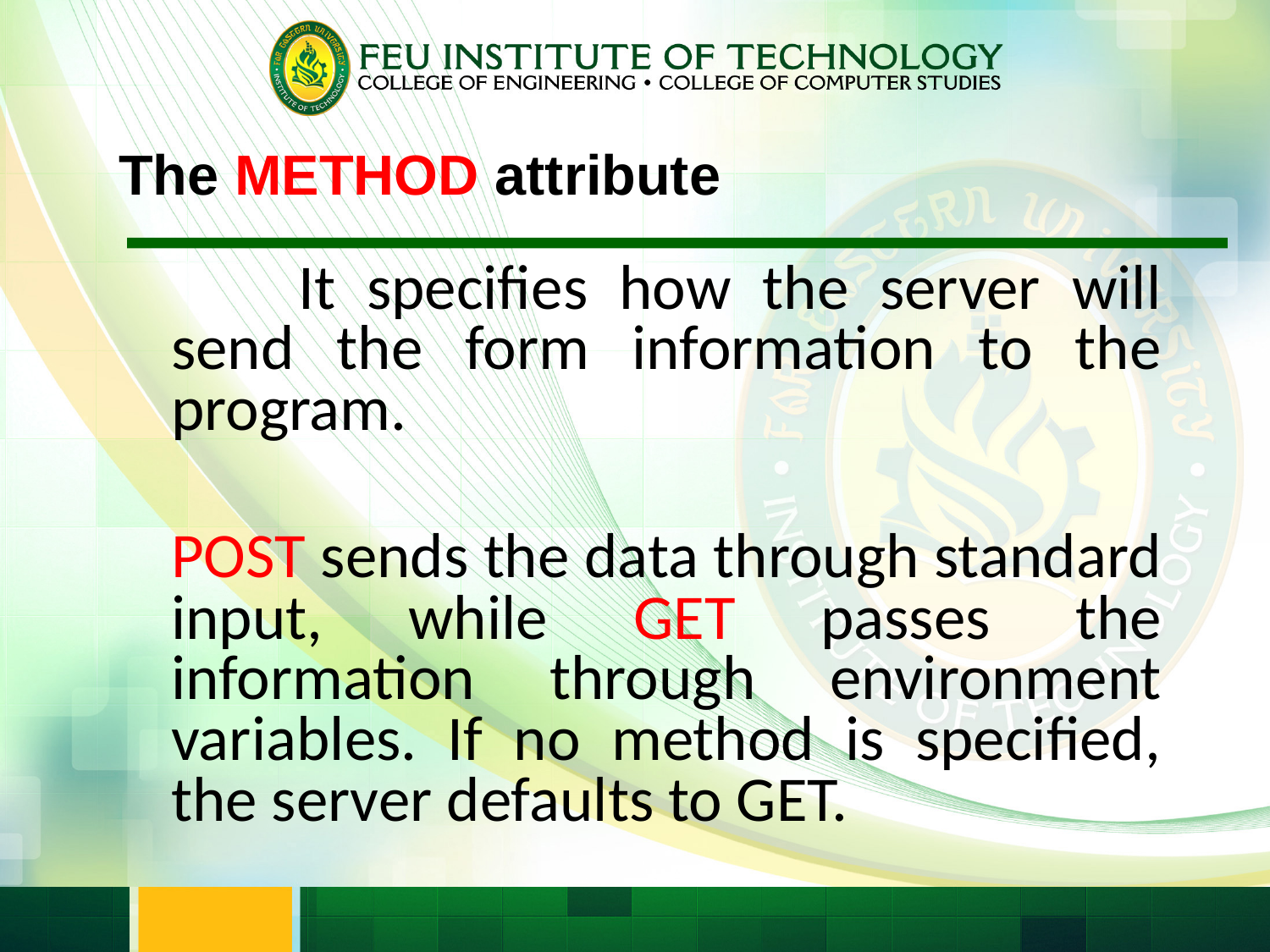

# The METHOD attribute

	It specifies how the server will send the form information to the program.

POST sends the data through standard input, while GET passes the information through environment variables. If no method is specified, the server defaults to GET.